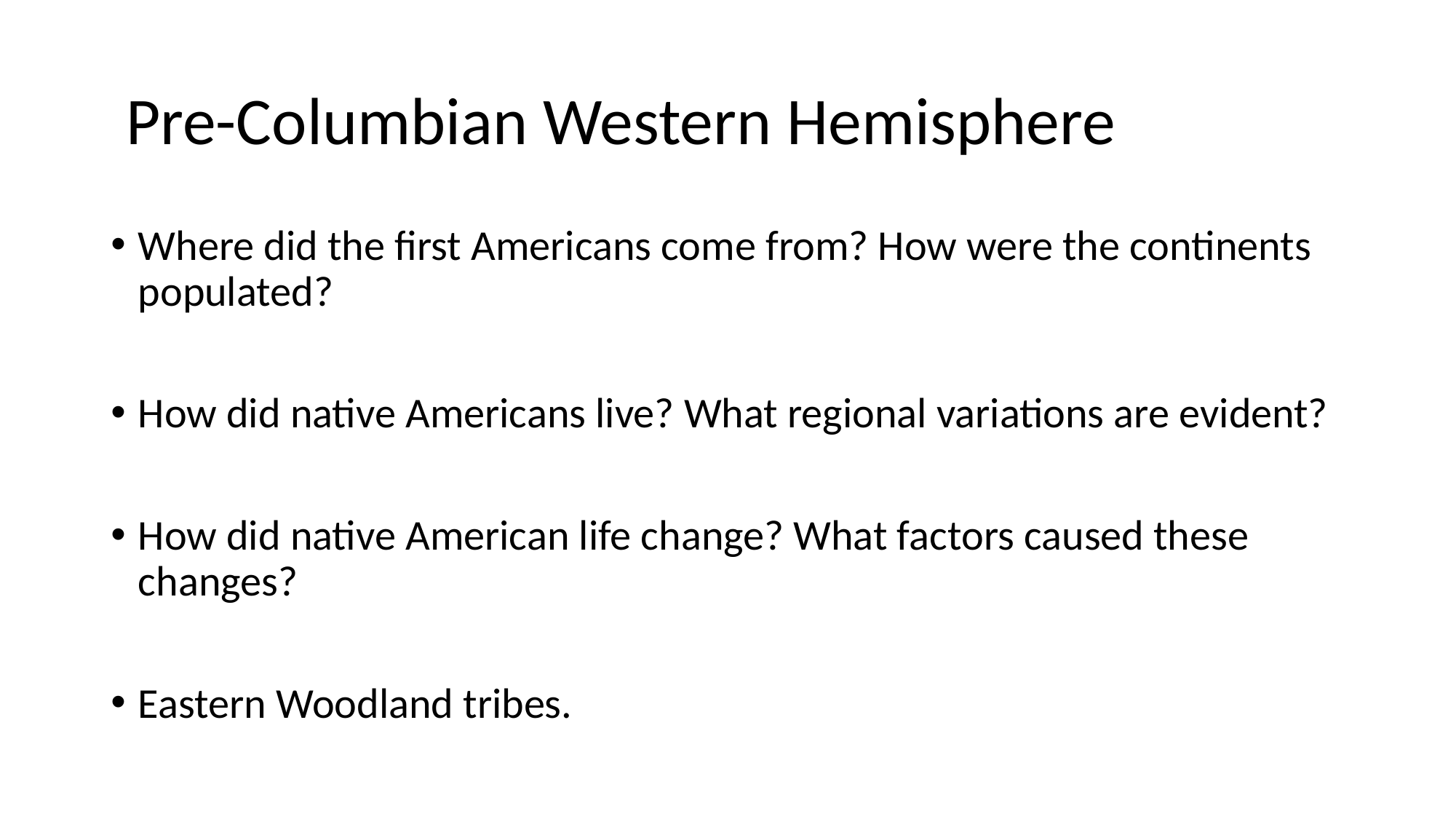

# Pre-Columbian Western Hemisphere
Where did the first Americans come from? How were the continents populated?

How did native Americans live? What regional variations are evident?

How did native American life change? What factors caused these changes?

Eastern Woodland tribes.